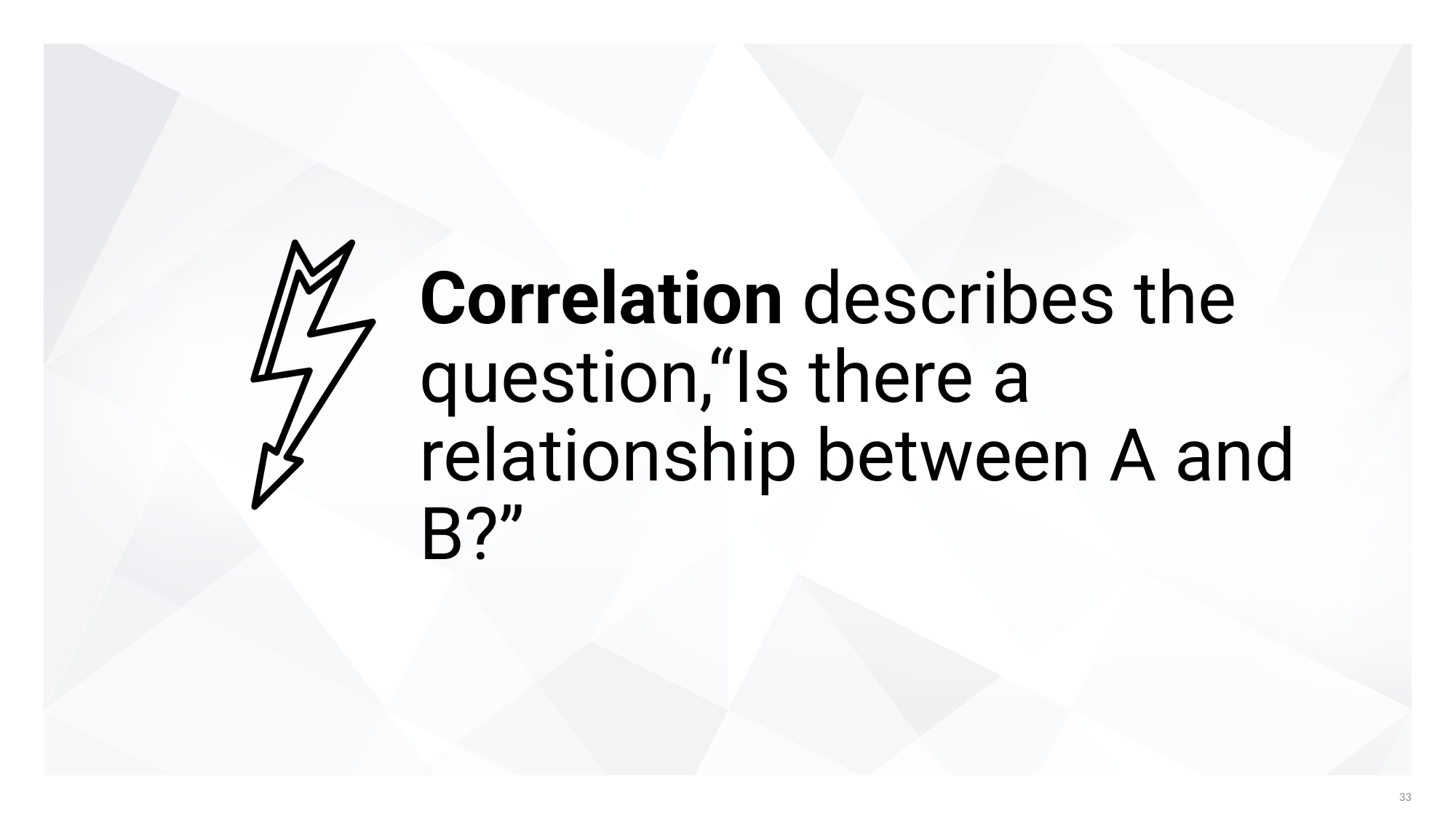

# Correlation describes the question,“Is there a relationship between A and B?”

33